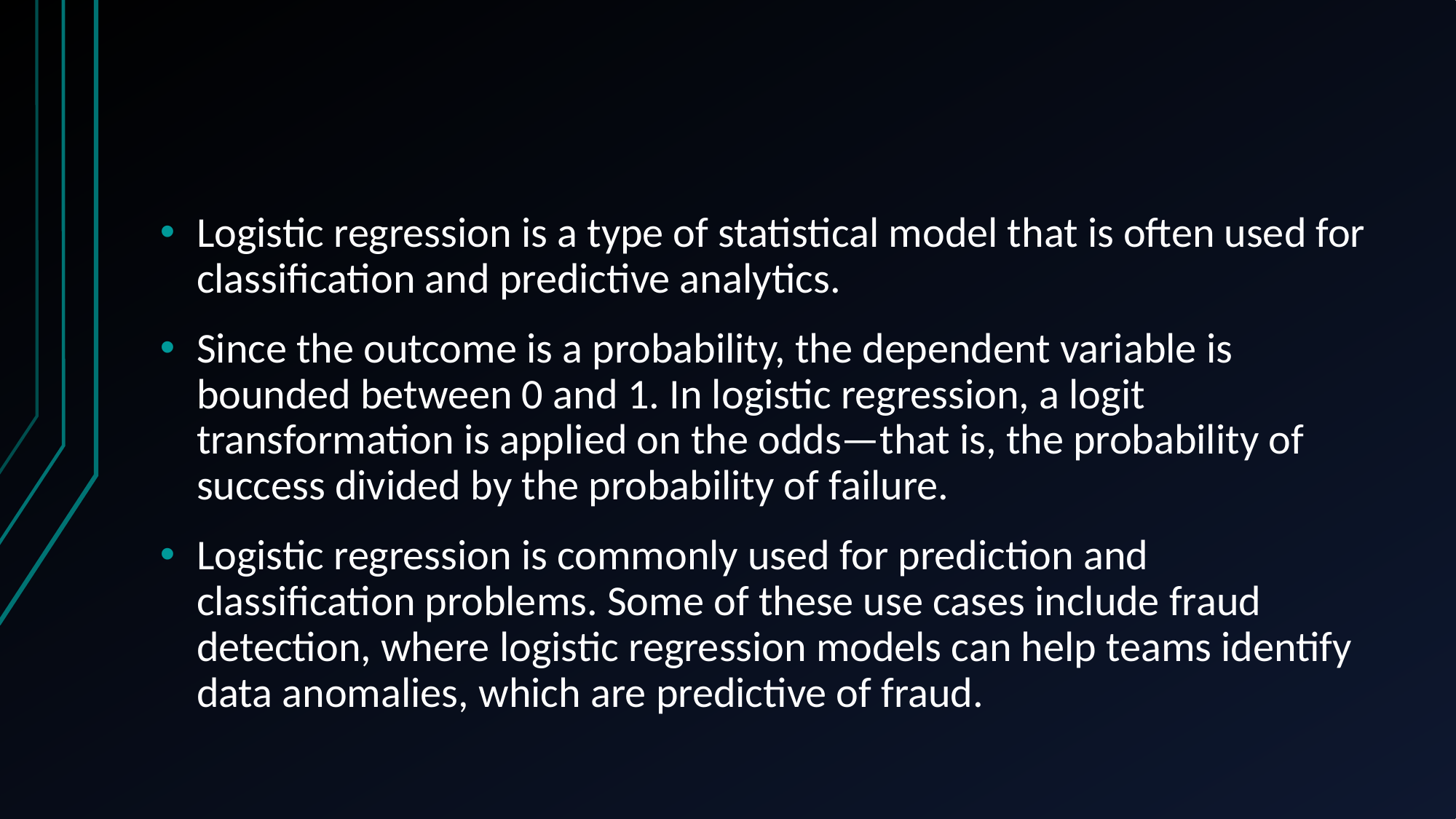

Logistic regression is a type of statistical model that is often used for classification and predictive analytics.
Since the outcome is a probability, the dependent variable is bounded between 0 and 1. In logistic regression, a logit transformation is applied on the odds—that is, the probability of success divided by the probability of failure.
Logistic regression is commonly used for prediction and classification problems. Some of these use cases include fraud detection, where logistic regression models can help teams identify data anomalies, which are predictive of fraud.